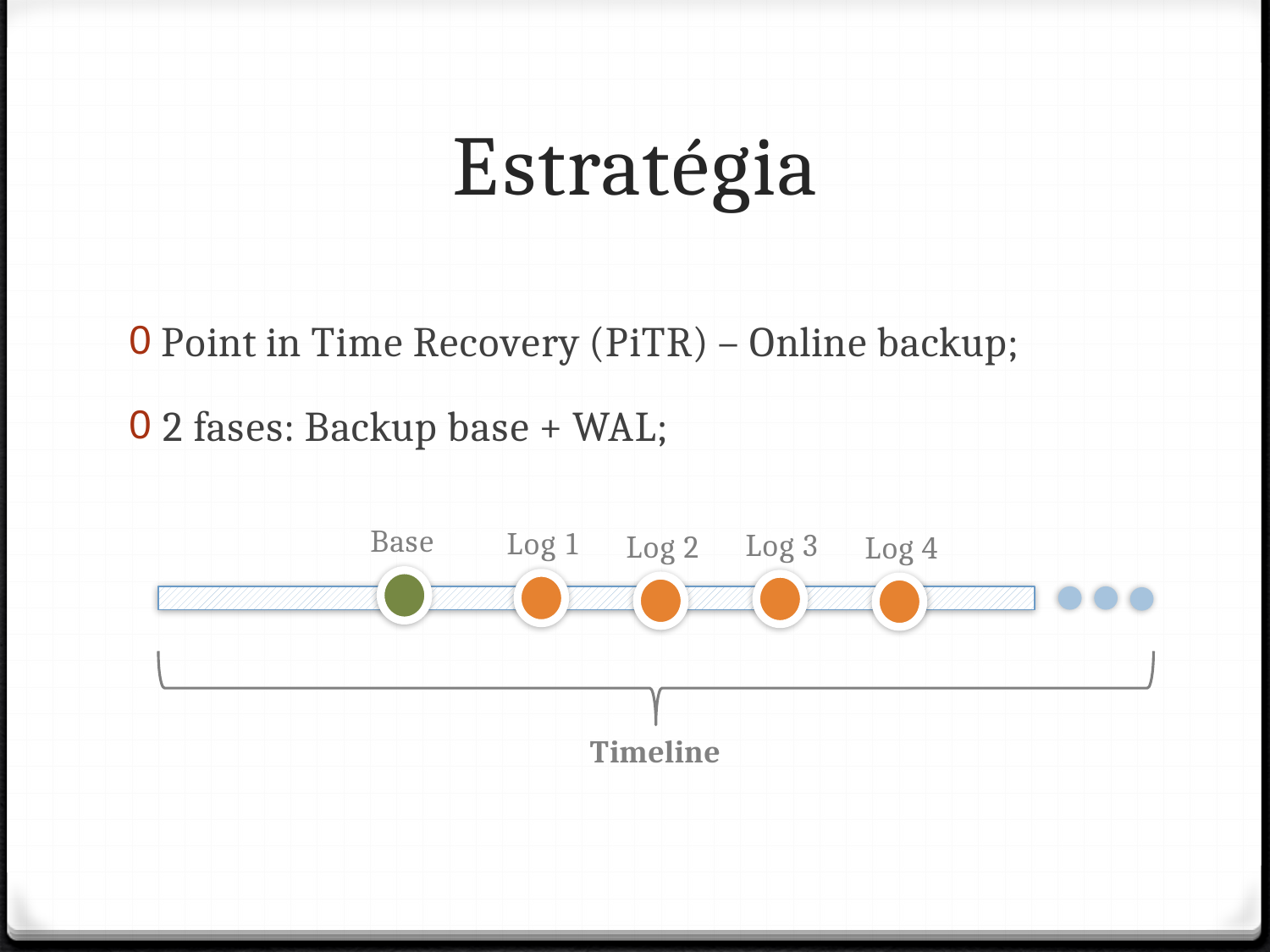

# Estratégia

Point in Time Recovery (PiTR) – Online backup;
2 fases: Backup base + WAL;
Base

Log 1

Log 3

Log 2

Log 4

Timeline